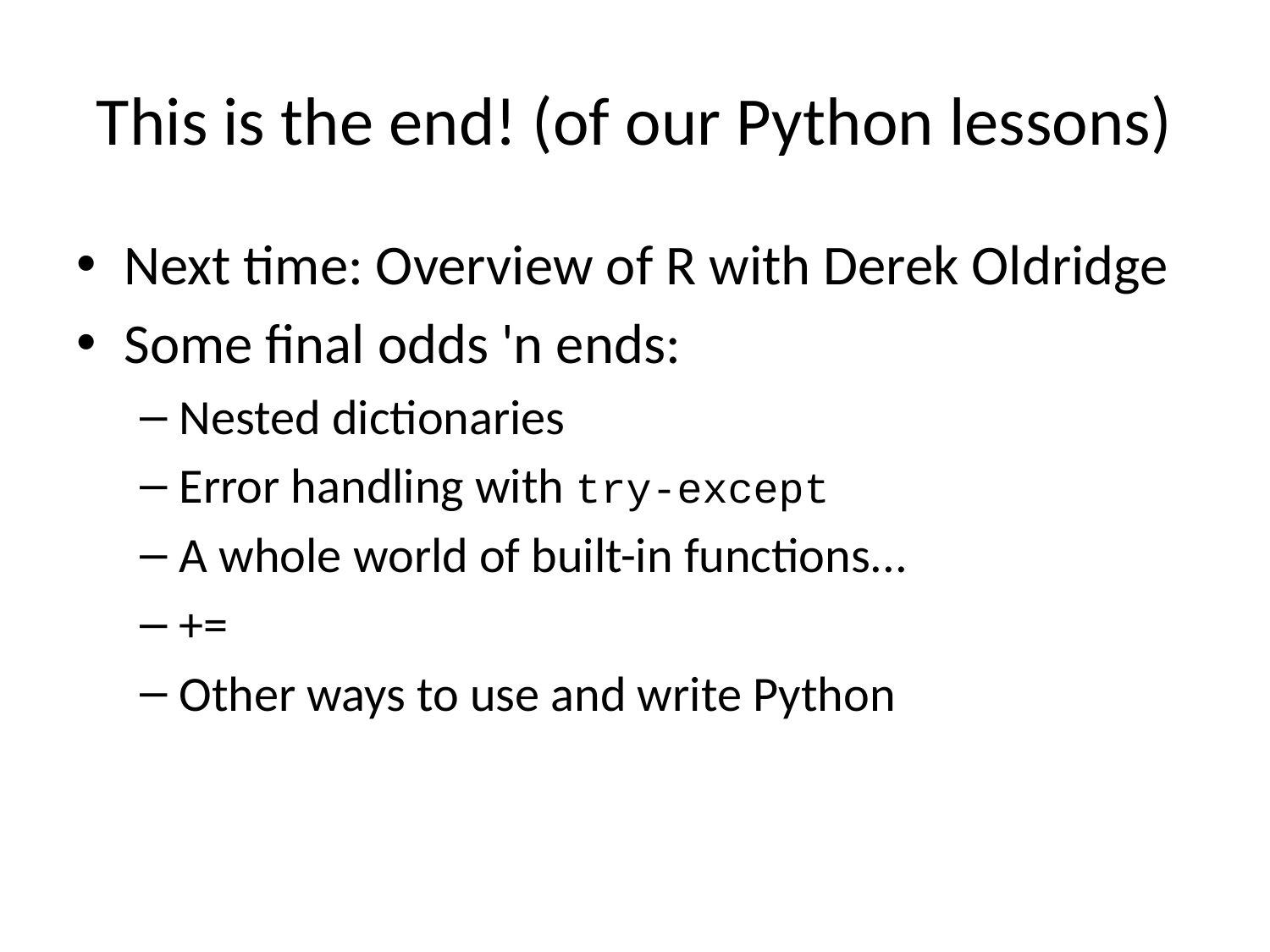

# This is the end! (of our Python lessons)
Next time: Overview of R with Derek Oldridge
Some final odds 'n ends:
Nested dictionaries
Error handling with try-except
A whole world of built-in functions...
+=
Other ways to use and write Python